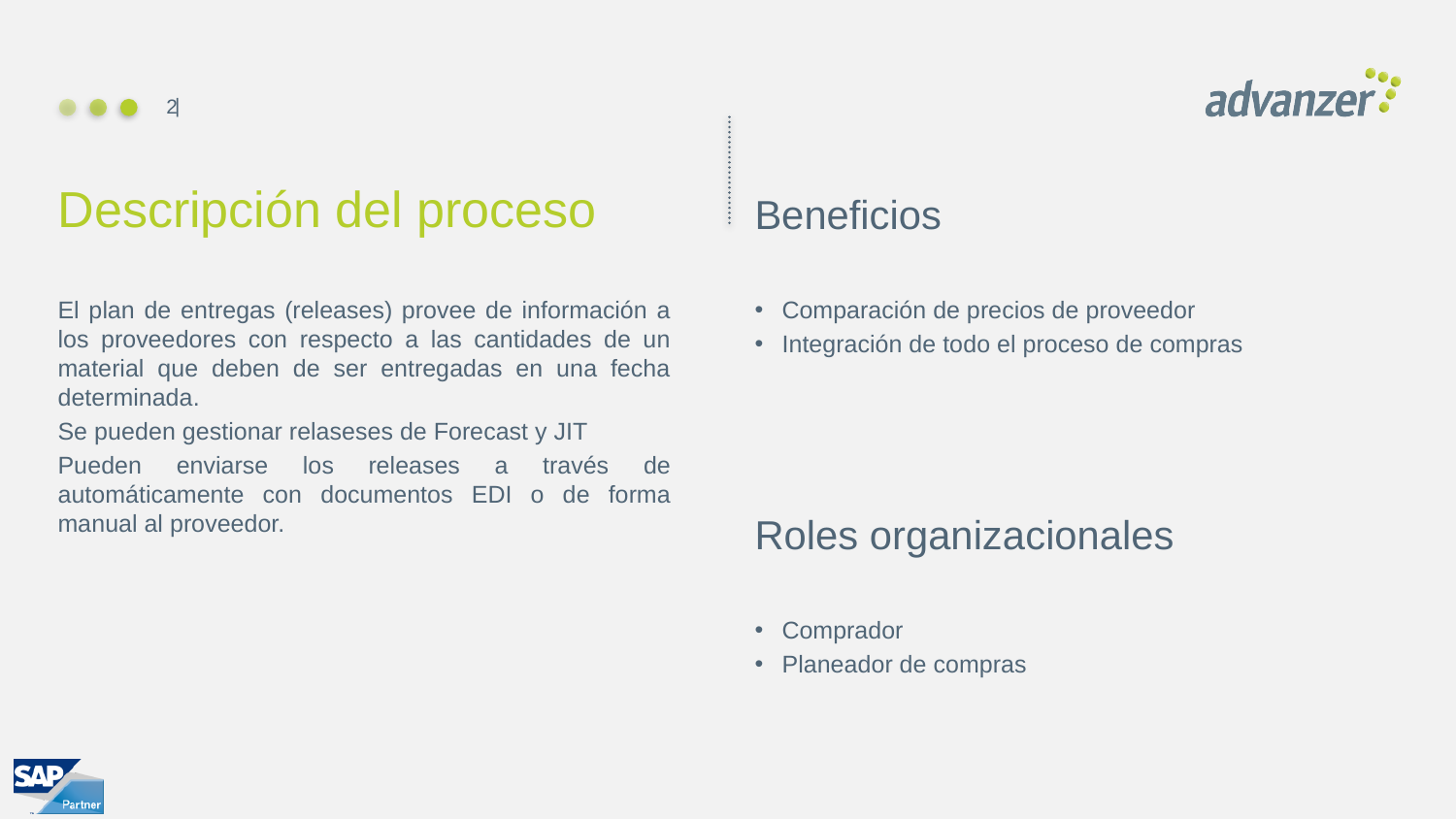

2
Beneficios
# Descripción del proceso
El plan de entregas (releases) provee de información a los proveedores con respecto a las cantidades de un material que deben de ser entregadas en una fecha determinada.
Se pueden gestionar relaseses de Forecast y JIT
Pueden enviarse los releases a través de automáticamente con documentos EDI o de forma manual al proveedor.

Comparación de precios de proveedor
Integración de todo el proceso de compras
Roles organizacionales
Comprador
Planeador de compras